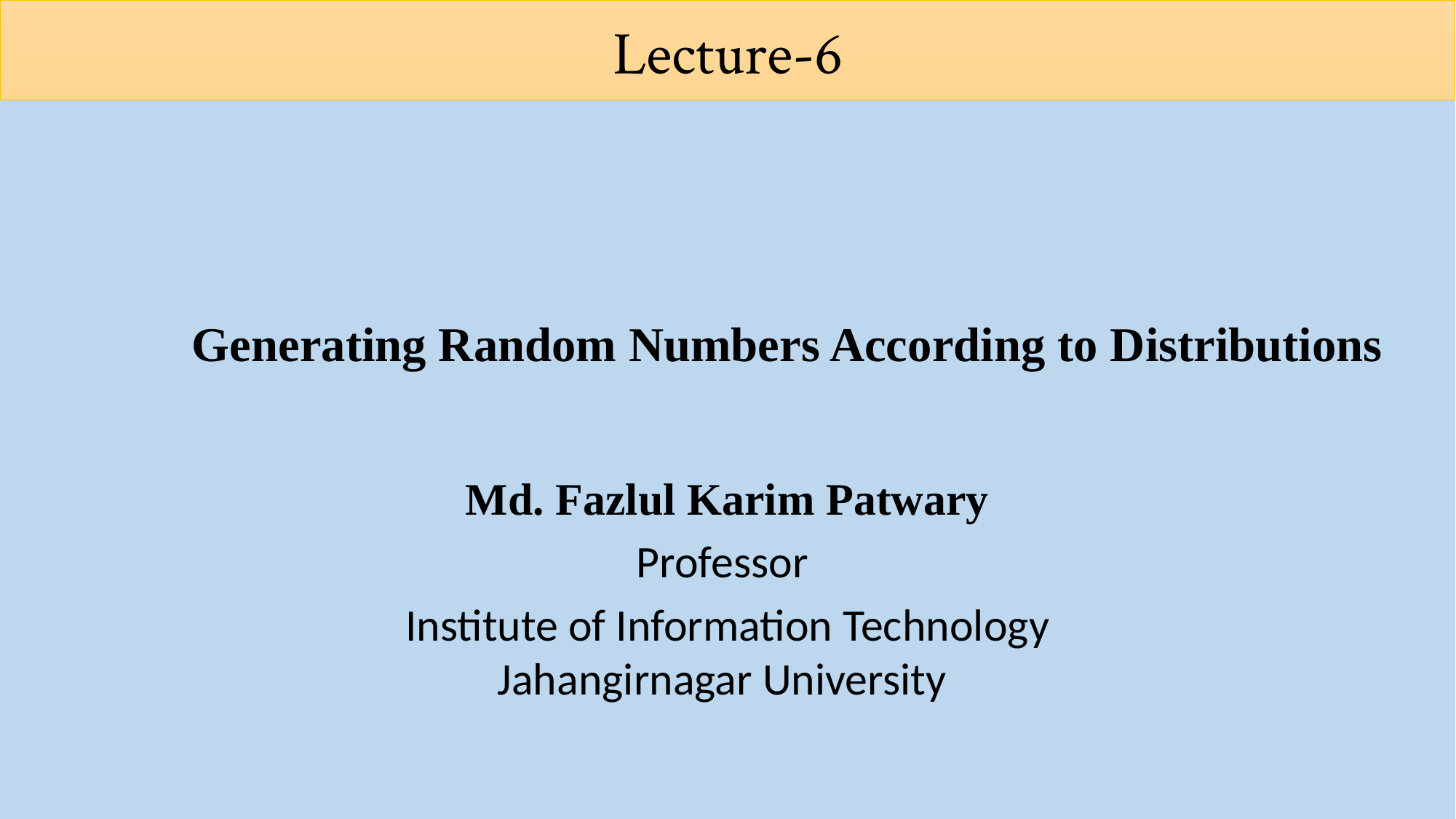

# Lecture-6
Generating Random Numbers According to Distributions
Md. Fazlul Karim Patwary
Professor
Institute of Information Technology Jahangirnagar University